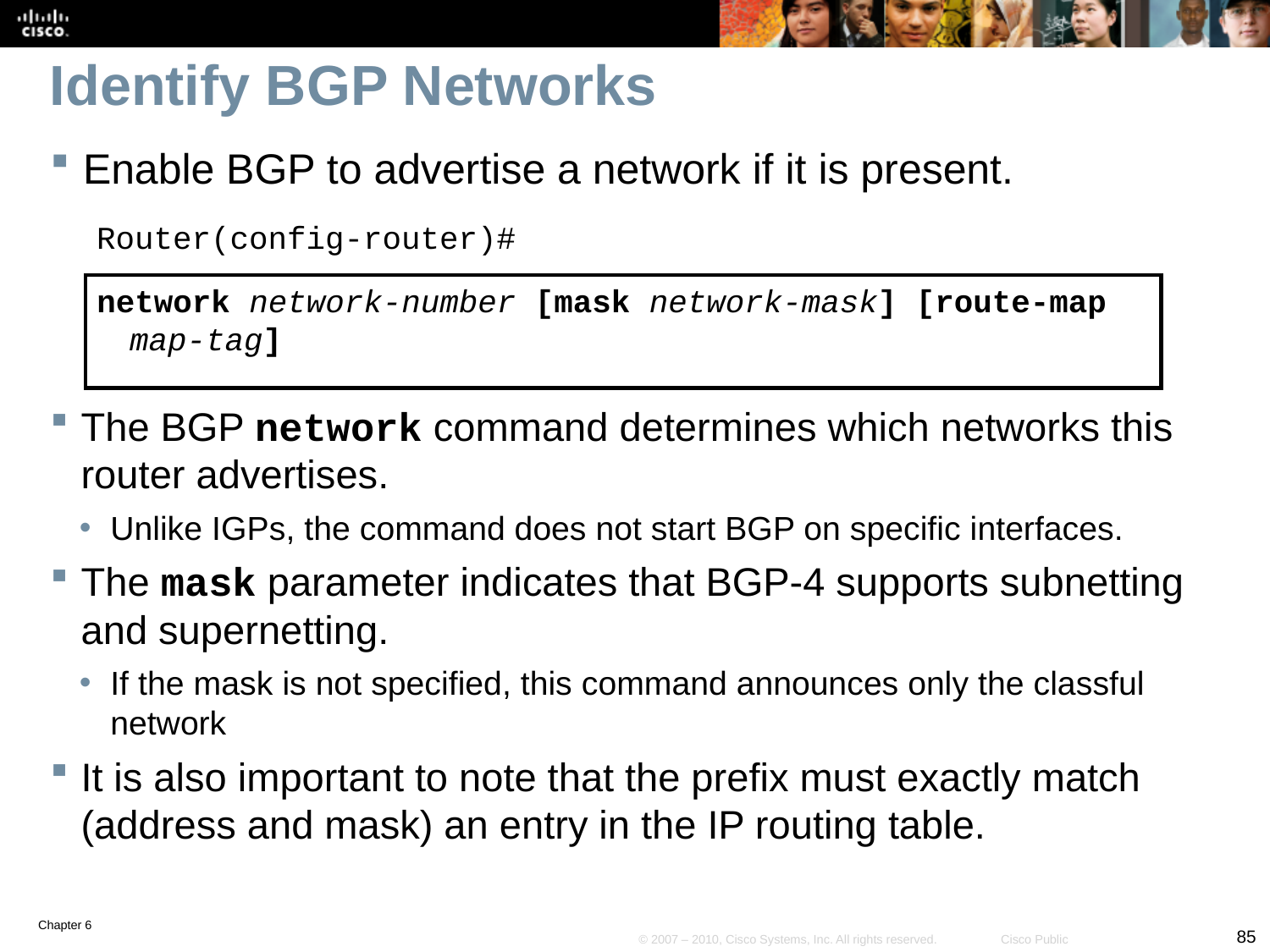

# Identify BGP Networks
Enable BGP to advertise a network if it is present.

Router(config-router)#
network network-number [mask network-mask] [route-map map-tag]
The BGP network command determines which networks this router advertises.
Unlike IGPs, the command does not start BGP on specific interfaces.
The mask parameter indicates that BGP-4 supports subnetting and supernetting.
If the mask is not specified, this command announces only the classful network
It is also important to note that the prefix must exactly match (address and mask) an entry in the IP routing table.